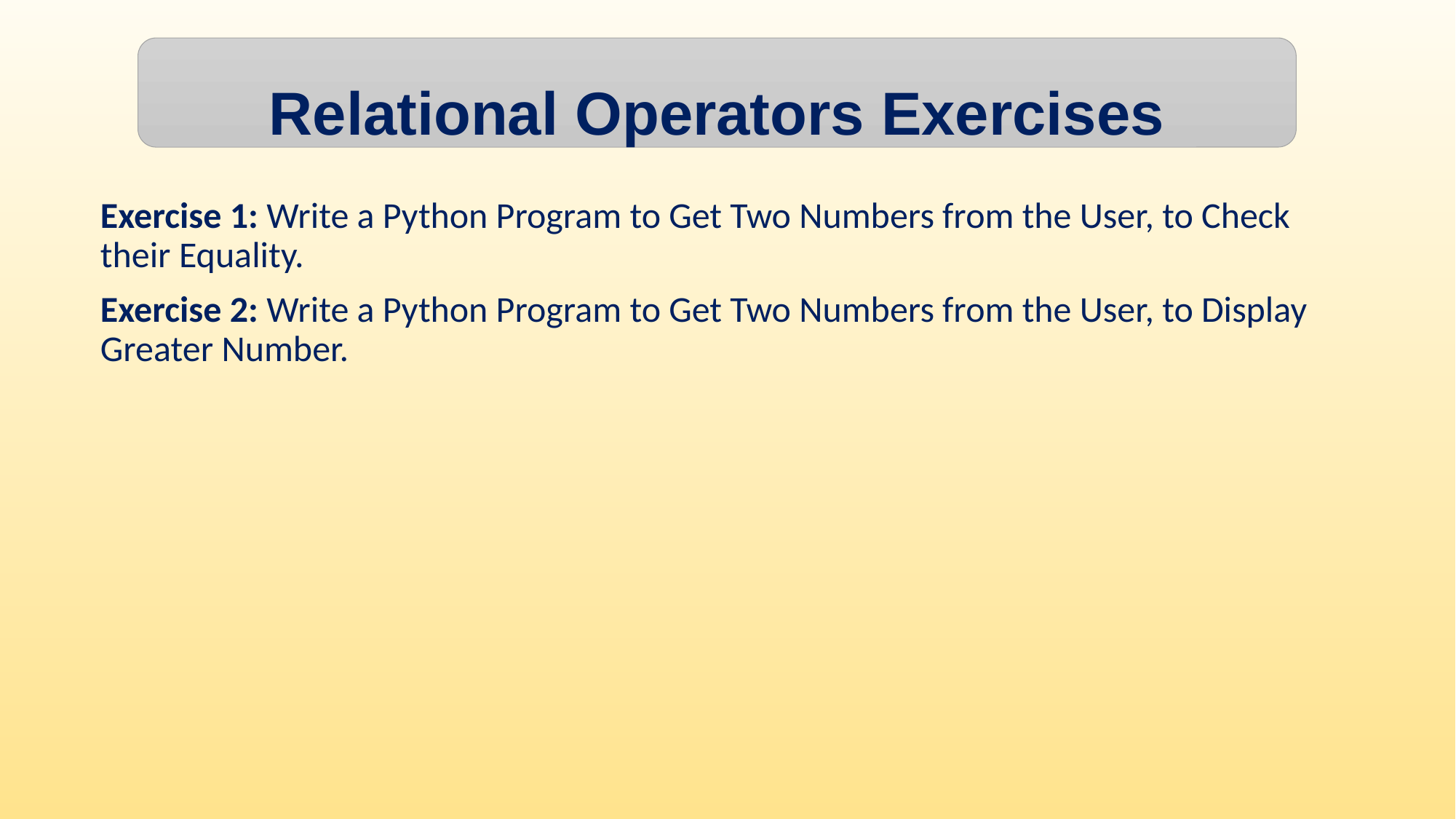

Relational Operators Exercises
Exercise 1: Write a Python Program to Get Two Numbers from the User, to Check their Equality.
Exercise 2: Write a Python Program to Get Two Numbers from the User, to Display Greater Number.